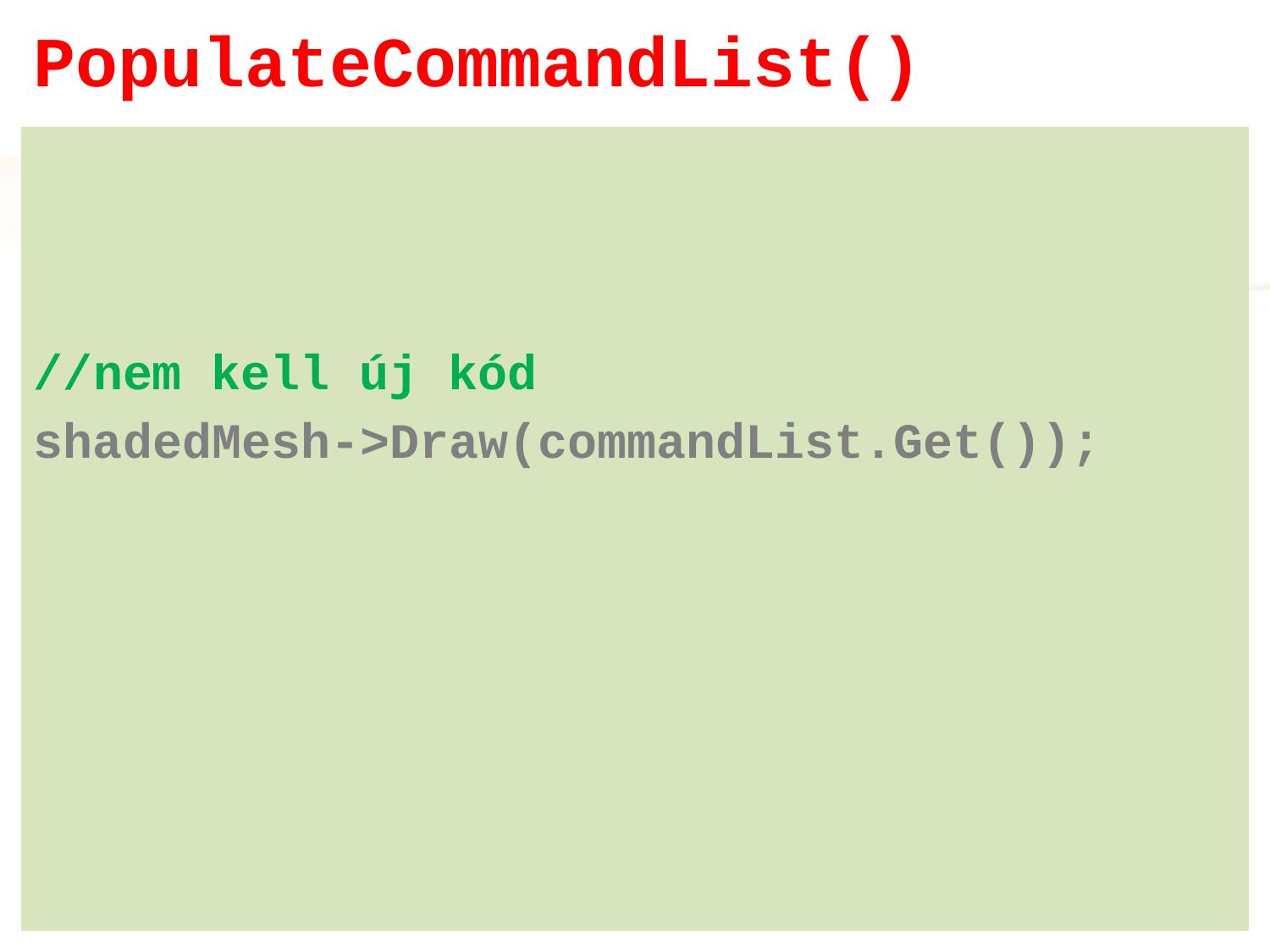

# PopulateCommandList()

//nem kell új kód
shadedMesh->Draw(commandList.Get());